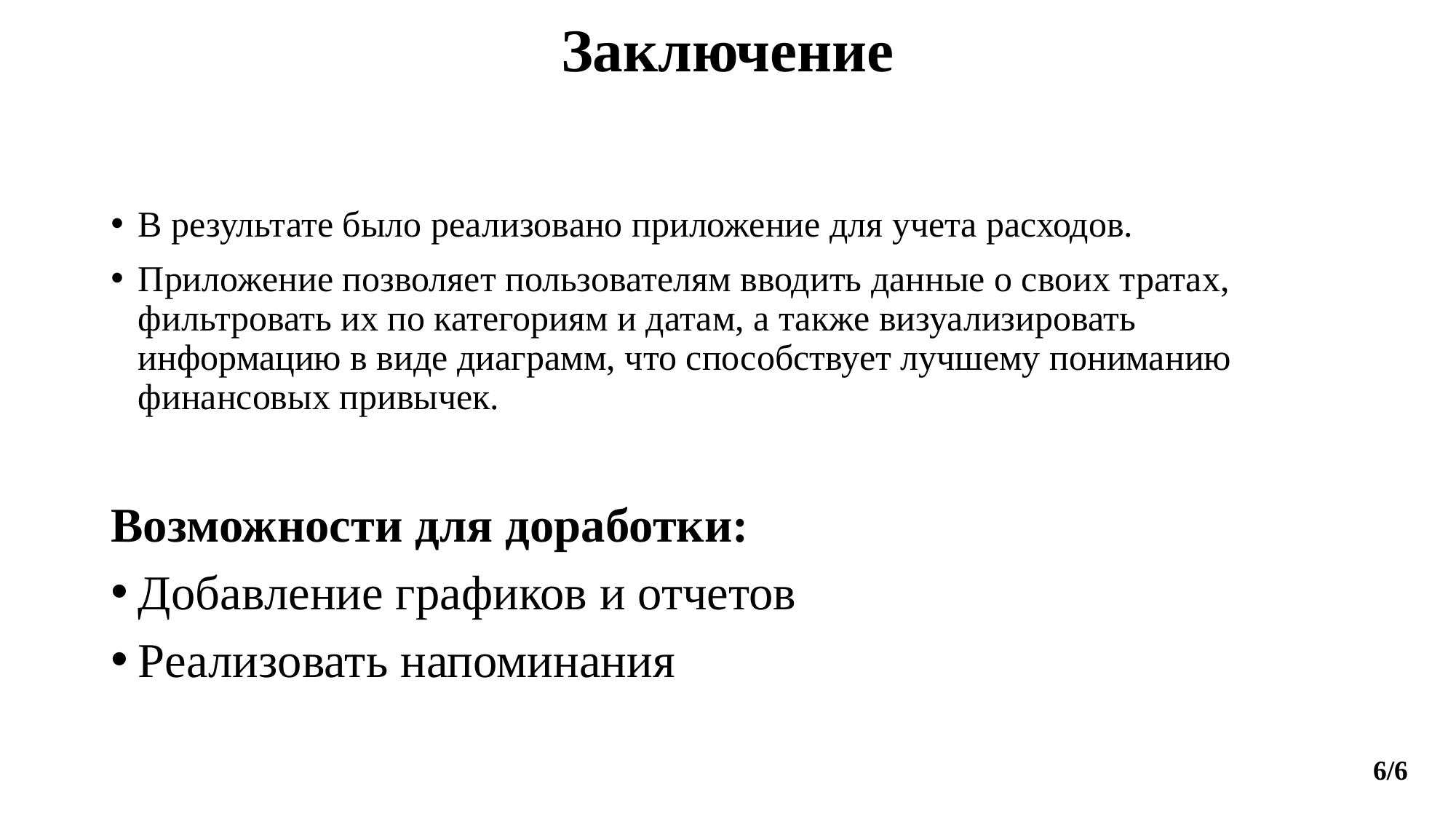

# Заключение
В результате было реализовано приложение для учета расходов.
Приложение позволяет пользователям вводить данные о своих тратах, фильтровать их по категориям и датам, а также визуализировать информацию в виде диаграмм, что способствует лучшему пониманию финансовых привычек.

Возможности для доработки:
Добавление графиков и отчетов
Реализовать напоминания
6/6